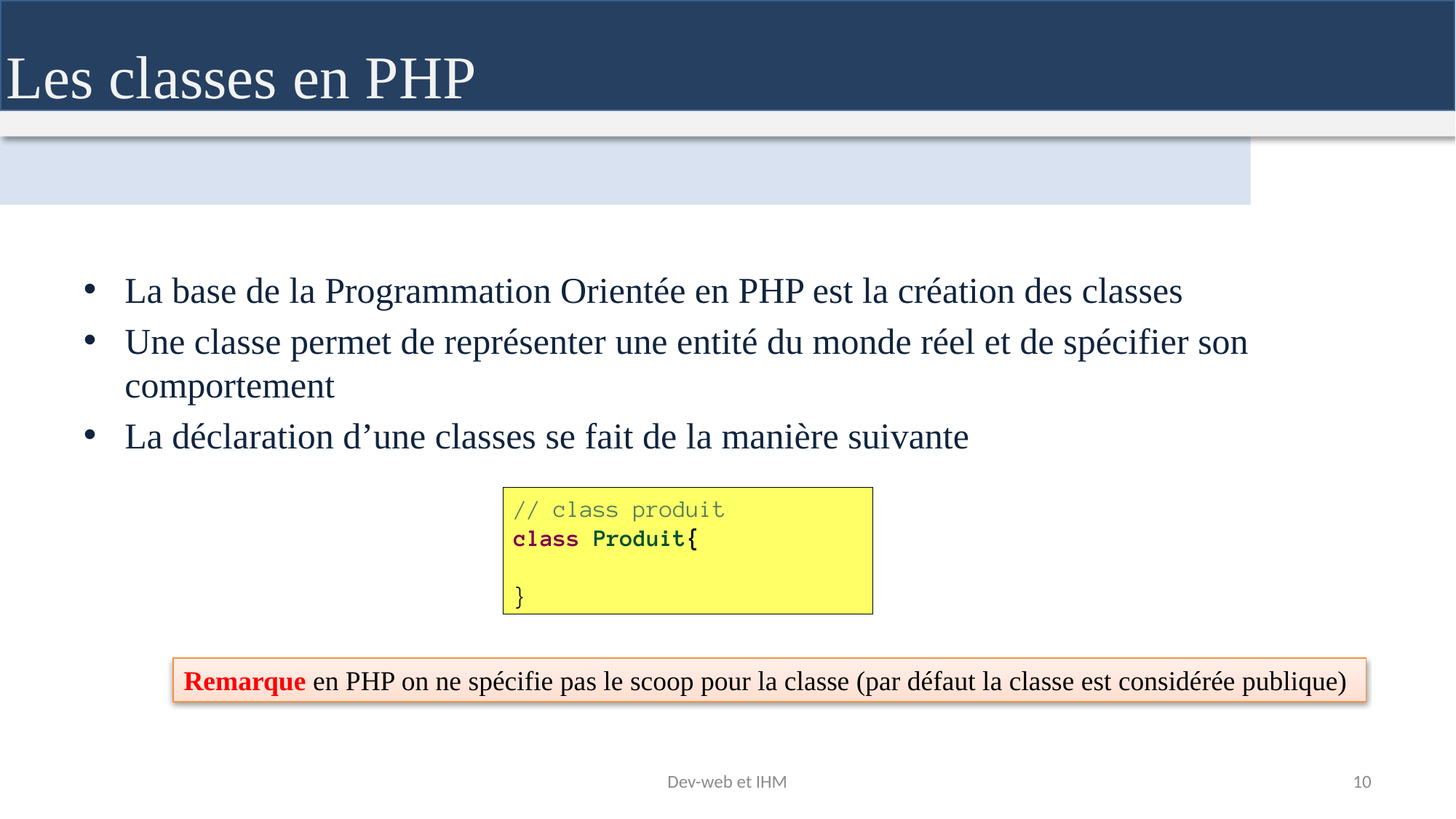

Les classes en PHP

La base de la Programmation Orientée en PHP est la création des classes
Une classe permet de représenter une entité du monde réel et de spécifier son comportement
La déclaration d’une classes se fait de la manière suivante
// class produit
class Produit{

}
Remarque en PHP on ne spécifie pas le scoop pour la classe (par défaut la classe est considérée publique)
Dev-web et IHM
10